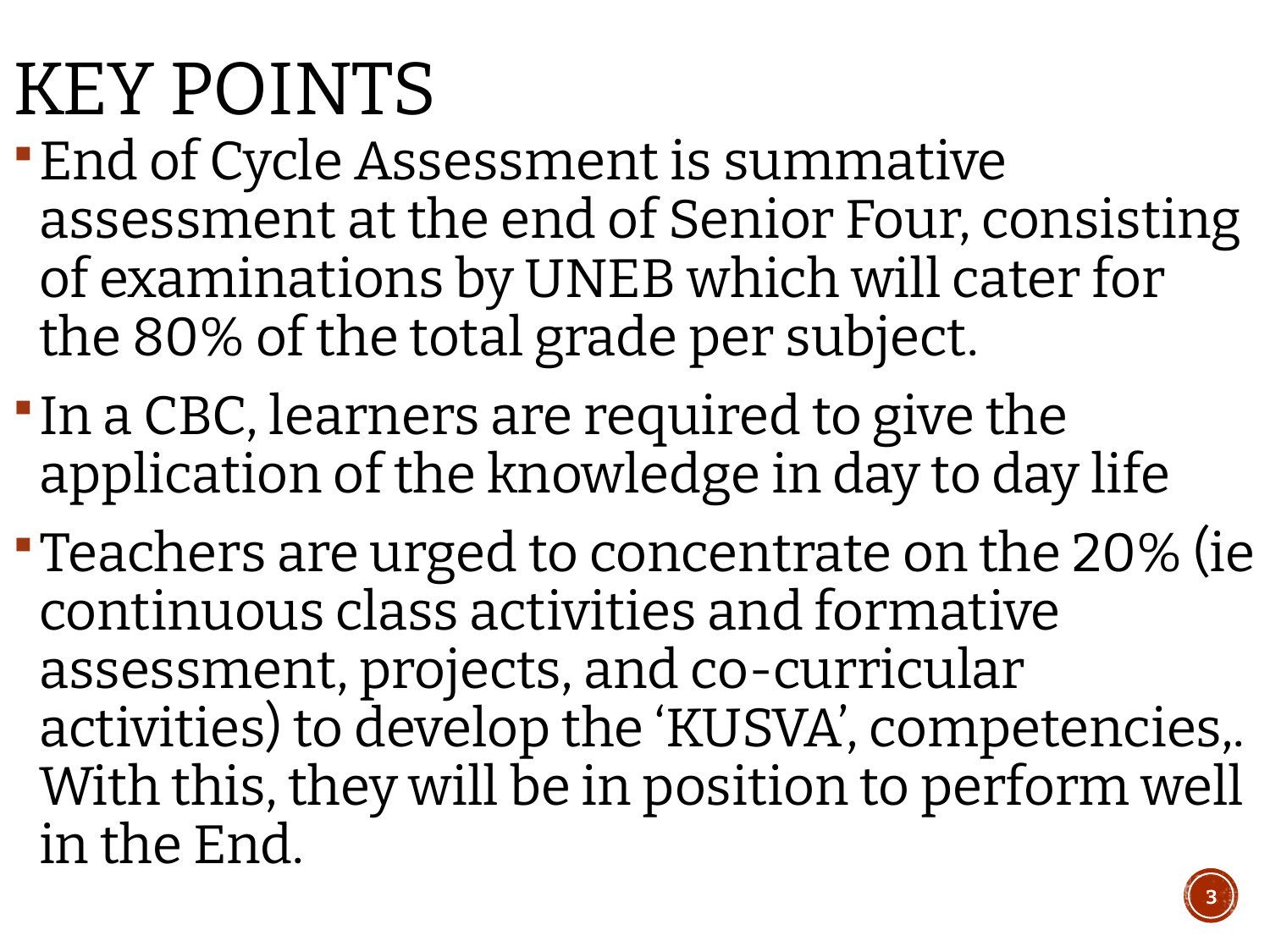

# Key points
End of Cycle Assessment is summative assessment at the end of Senior Four, consisting of examinations by UNEB which will cater for the 80% of the total grade per subject.
In a CBC, learners are required to give the application of the knowledge in day to day life
Teachers are urged to concentrate on the 20% (ie continuous class activities and formative assessment, projects, and co-curricular activities) to develop the ‘KUSVA’, competencies,. With this, they will be in position to perform well in the End.

3